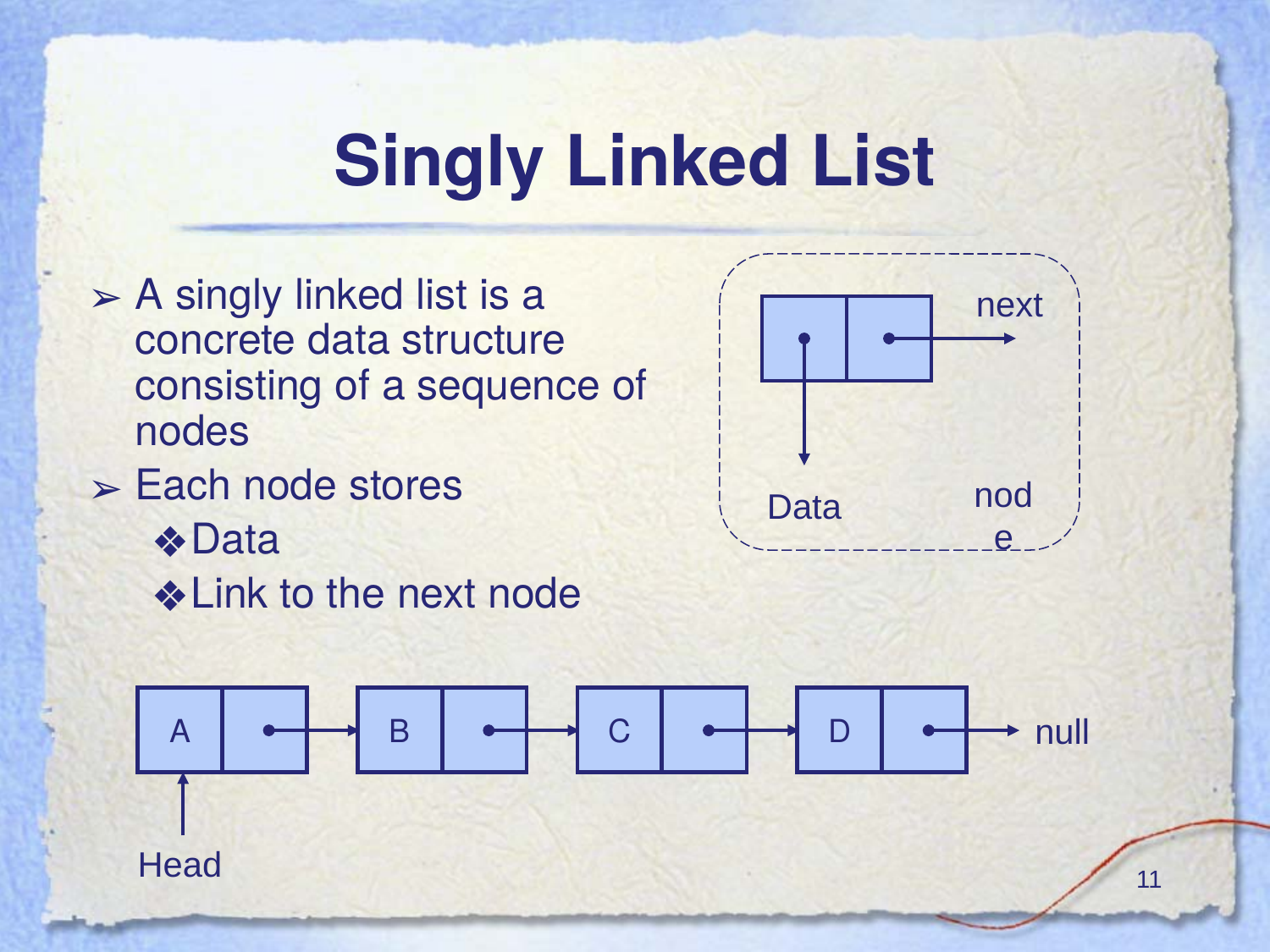

# Singly Linked List

A singly linked list is a concrete data structure consisting of a sequence of nodes
Each node stores
Data
Link to the next node
next

node
Data
A

B

C

D

null

Head
11